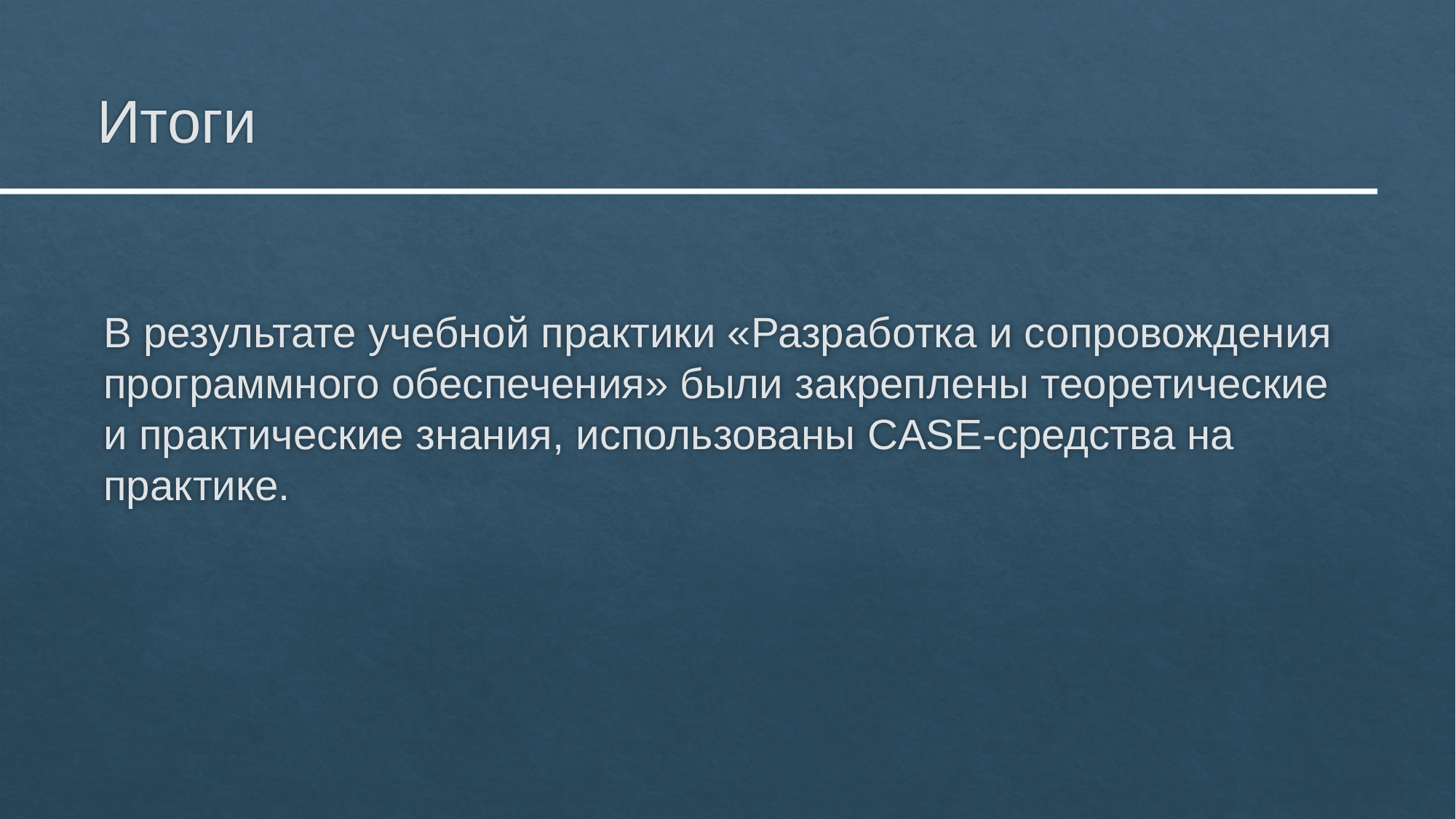

# Итоги

В результате учебной практики «Разработка и сопровождения программного обеспечения» были закреплены теоретические и практические знания, использованы CASE-средства на практике.